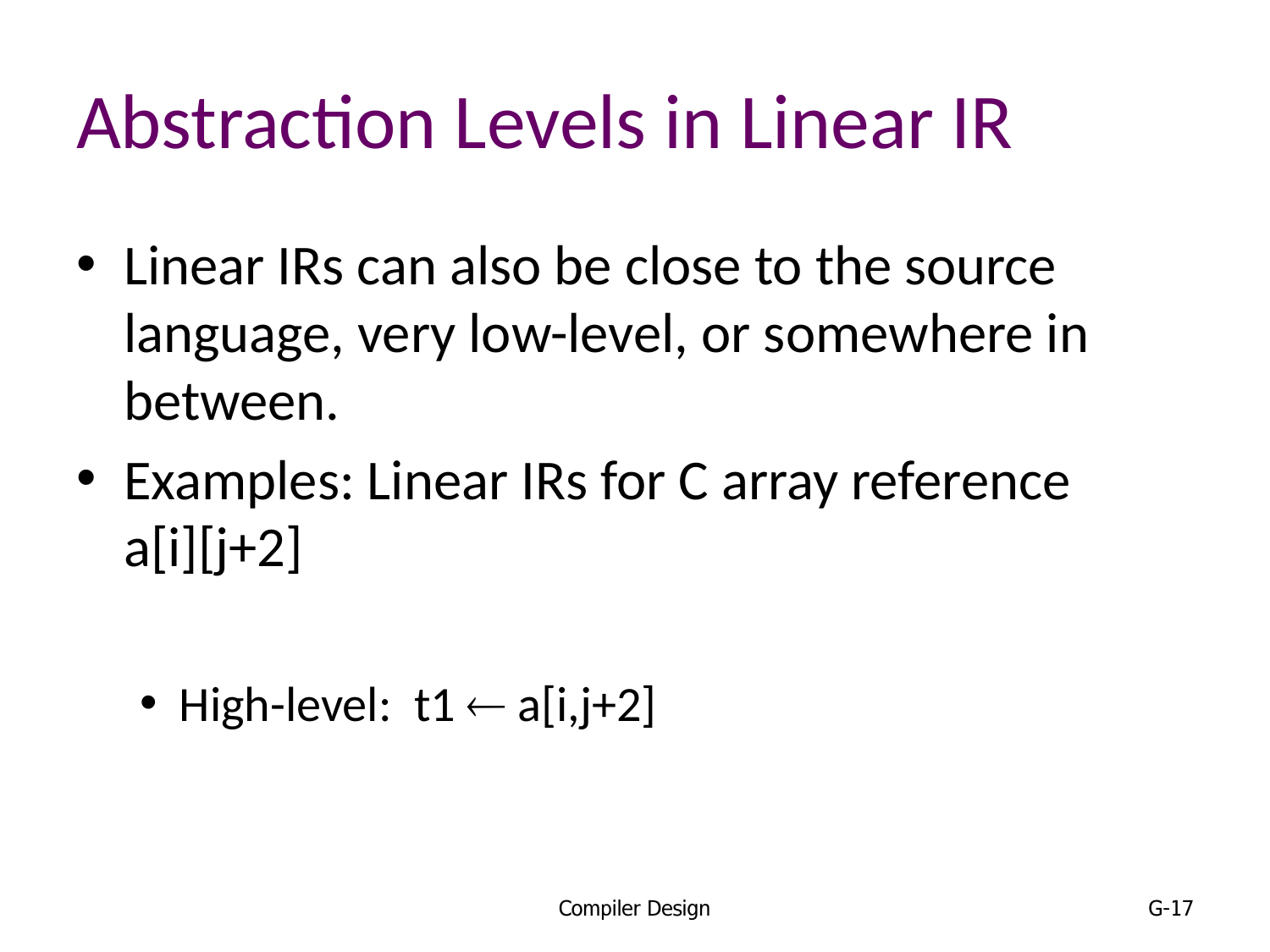

# Abstraction Levels in Linear IR
Linear IRs can also be close to the source language, very low-level, or somewhere in between.
Examples: Linear IRs for C array reference
a[i][j+2]

High-level:  t1 ← a[i,j+2]
Compiler Design
G-17